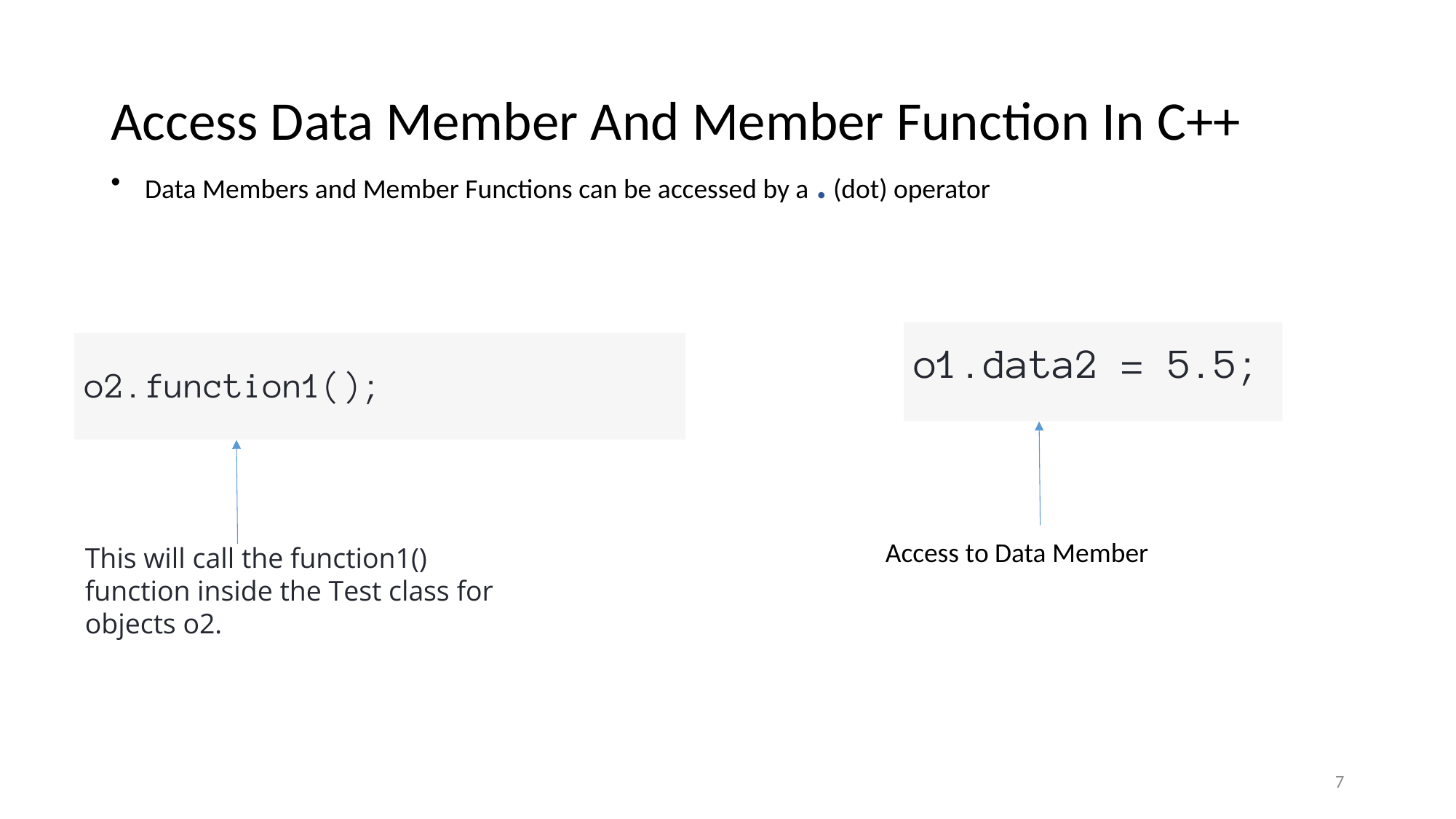

# Access Data Member And Member Function In C++
Data Members and Member Functions can be accessed by a . (dot) operator

o1.data2 = 5.5;

o2.function1();
Access to Data Member
This will call the function1() function inside the Test class for objects o2.
7